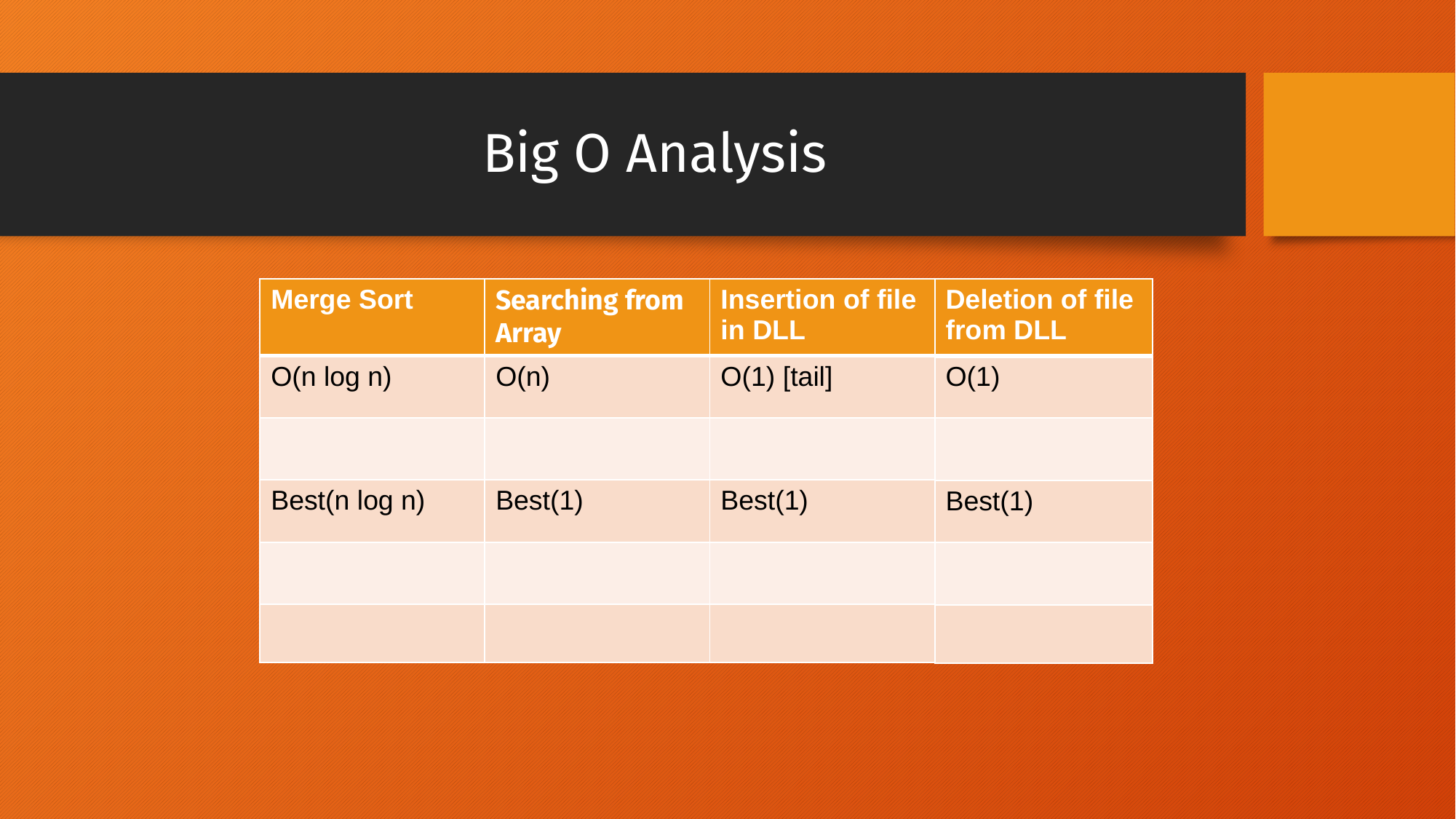

# Big O Analysis
| Merge Sort | Searching from Array | Insertion of file in DLL |
| --- | --- | --- |
| O(n log n) | O(n) | O(1) [tail] |
|  |  |  |
| Best(n log n) | Best(1) | Best(1) |
|  |  |  |
|  |  |  |
| Deletion of file from DLL |
| --- |
| O(1) |
|  |
| Best(1) |
|  |
|  |